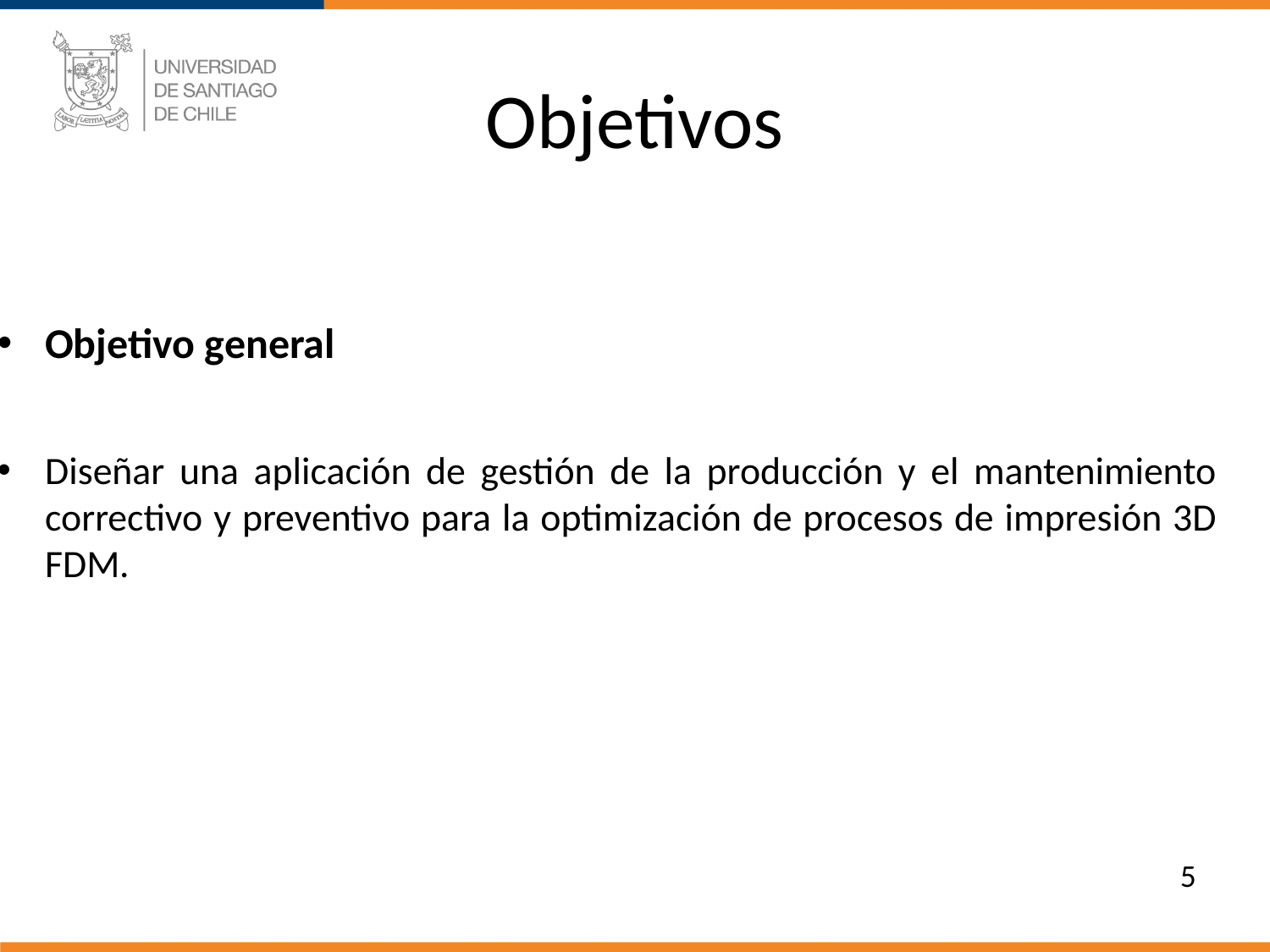

Objetivos
Objetivo general

Diseñar una aplicación de gestión de la producción y el mantenimiento correctivo y preventivo para la optimización de procesos de impresión 3D FDM.

5